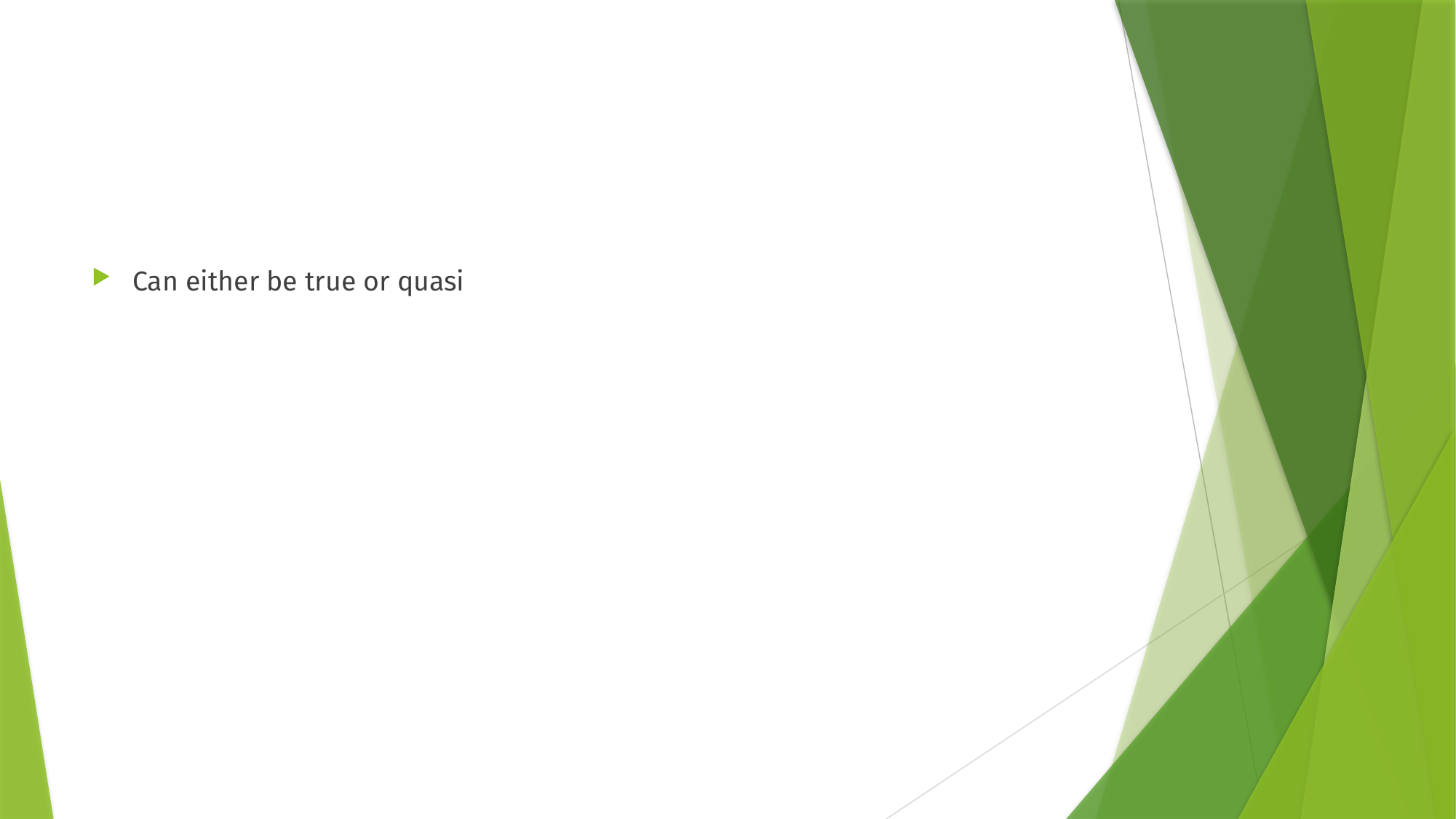

#
Can either be true or quasi